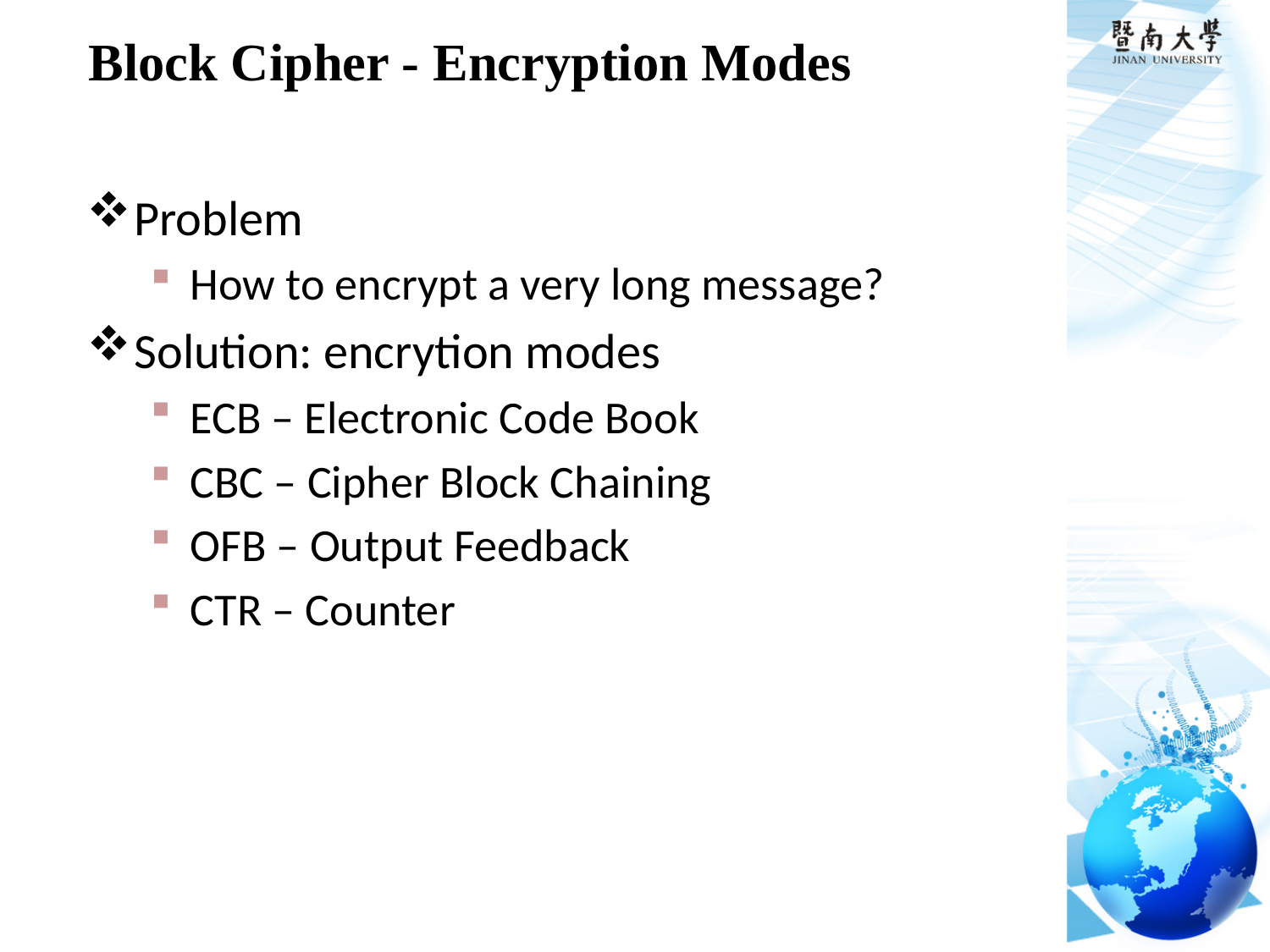

# Block Cipher - Encryption Modes
Problem
How to encrypt a very long message?
Solution: encrytion modes
ECB – Electronic Code Book
CBC – Cipher Block Chaining
OFB – Output Feedback
CTR – Counter